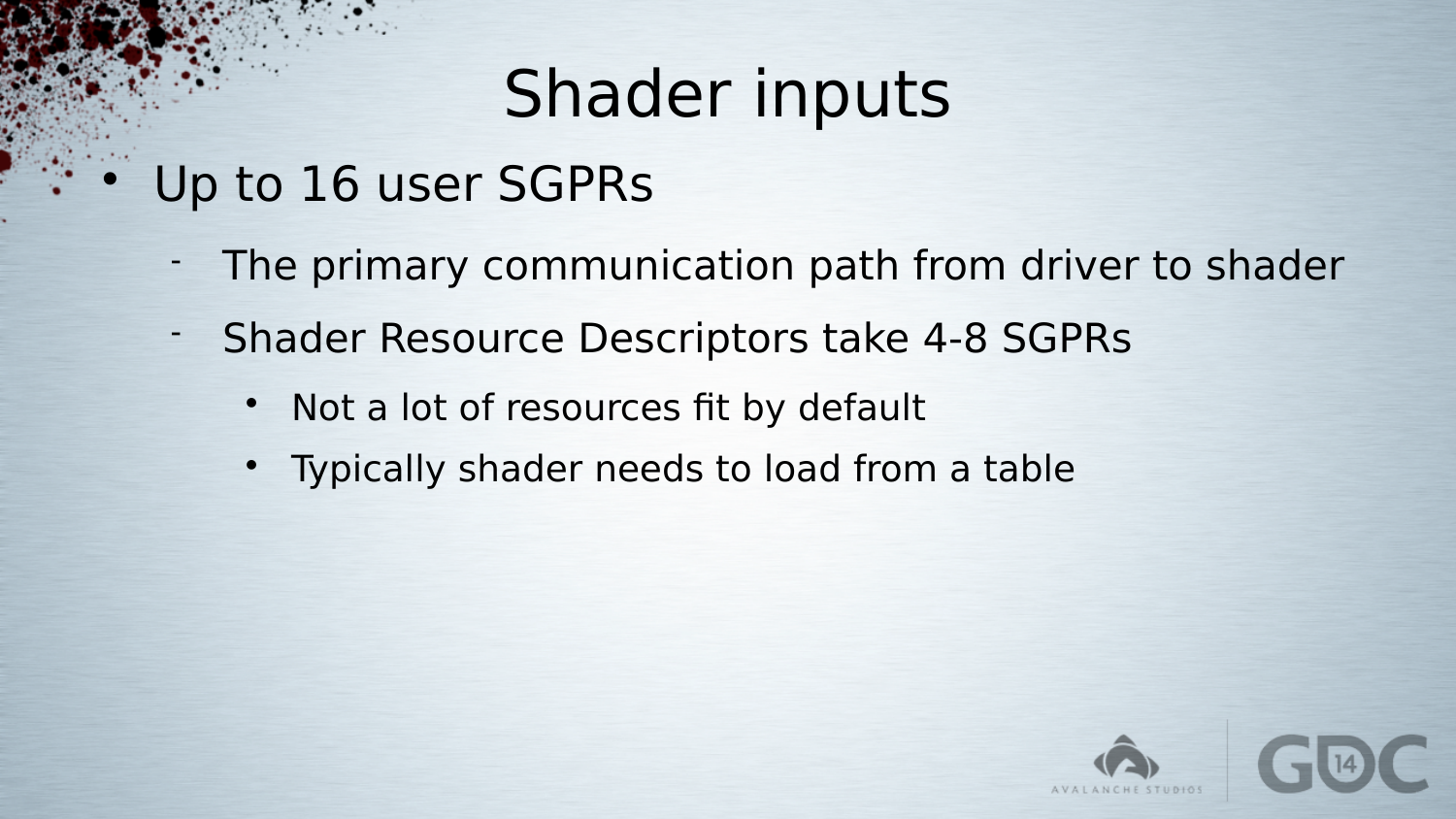

# Shader inputs
Up to 16 user SGPRs
The primary communication path from driver to shader
Shader Resource Descriptors take 4-8 SGPRs
Not a lot of resources fit by default
Typically shader needs to load from a table